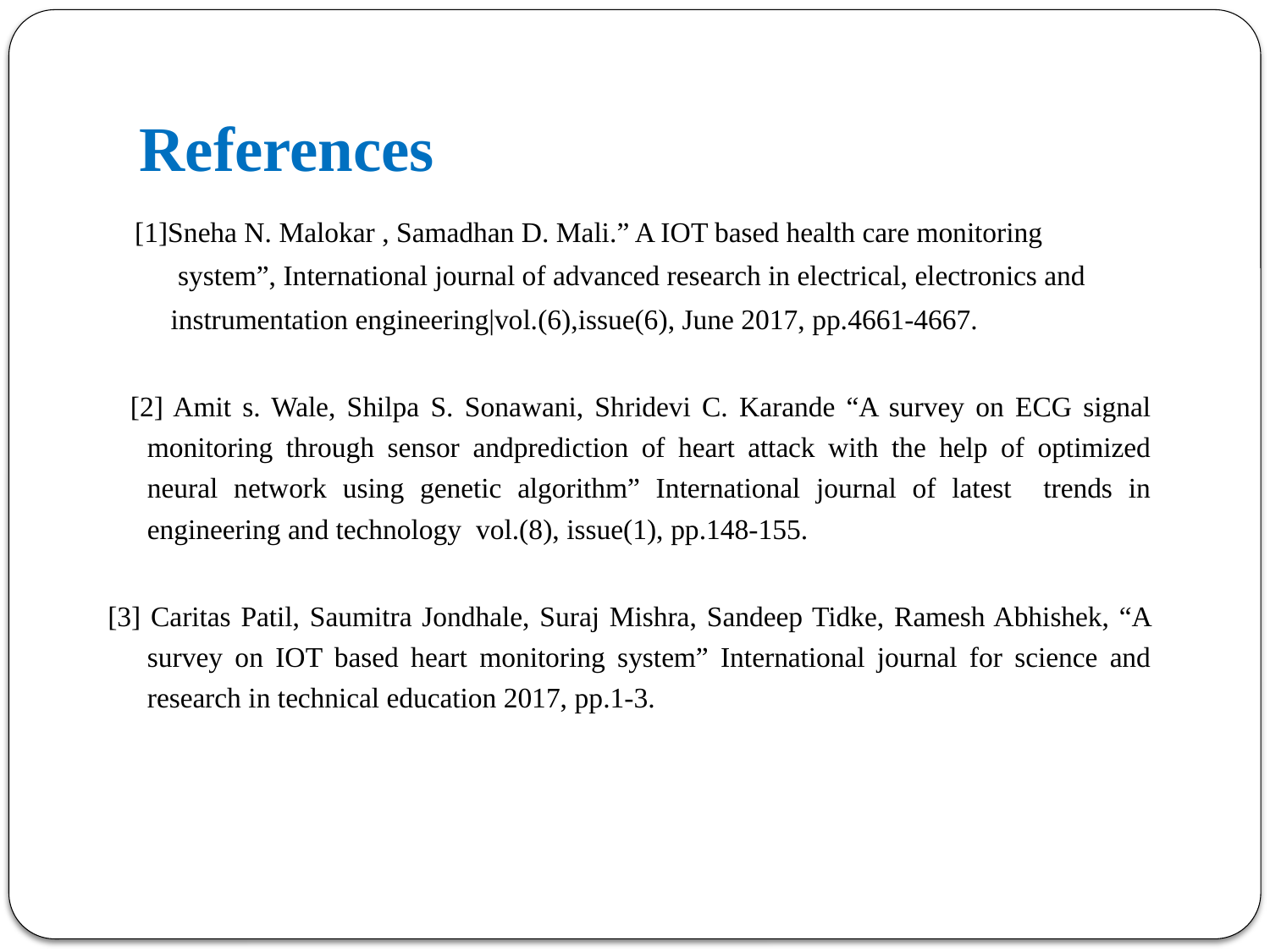

# References
 [1]Sneha N. Malokar , Samadhan D. Mali.” A IOT based health care monitoring
       system”, International journal of advanced research in electrical, electronics and
      instrumentation engineering|vol.(6),issue(6), June 2017, pp.4661-4667.

  [2] Amit s. Wale, Shilpa S. Sonawani, Shridevi C. Karande “A survey on ECG signal monitoring through sensor andprediction of heart attack with the help of optimized neural network using genetic algorithm” International journal of latest  trends in engineering and technology  vol.(8), issue(1), pp.148-155.

[3] Caritas Patil, Saumitra Jondhale, Suraj Mishra, Sandeep Tidke, Ramesh Abhishek, “A survey on IOT based heart monitoring system” International journal for science and research in technical education 2017, pp.1-3.